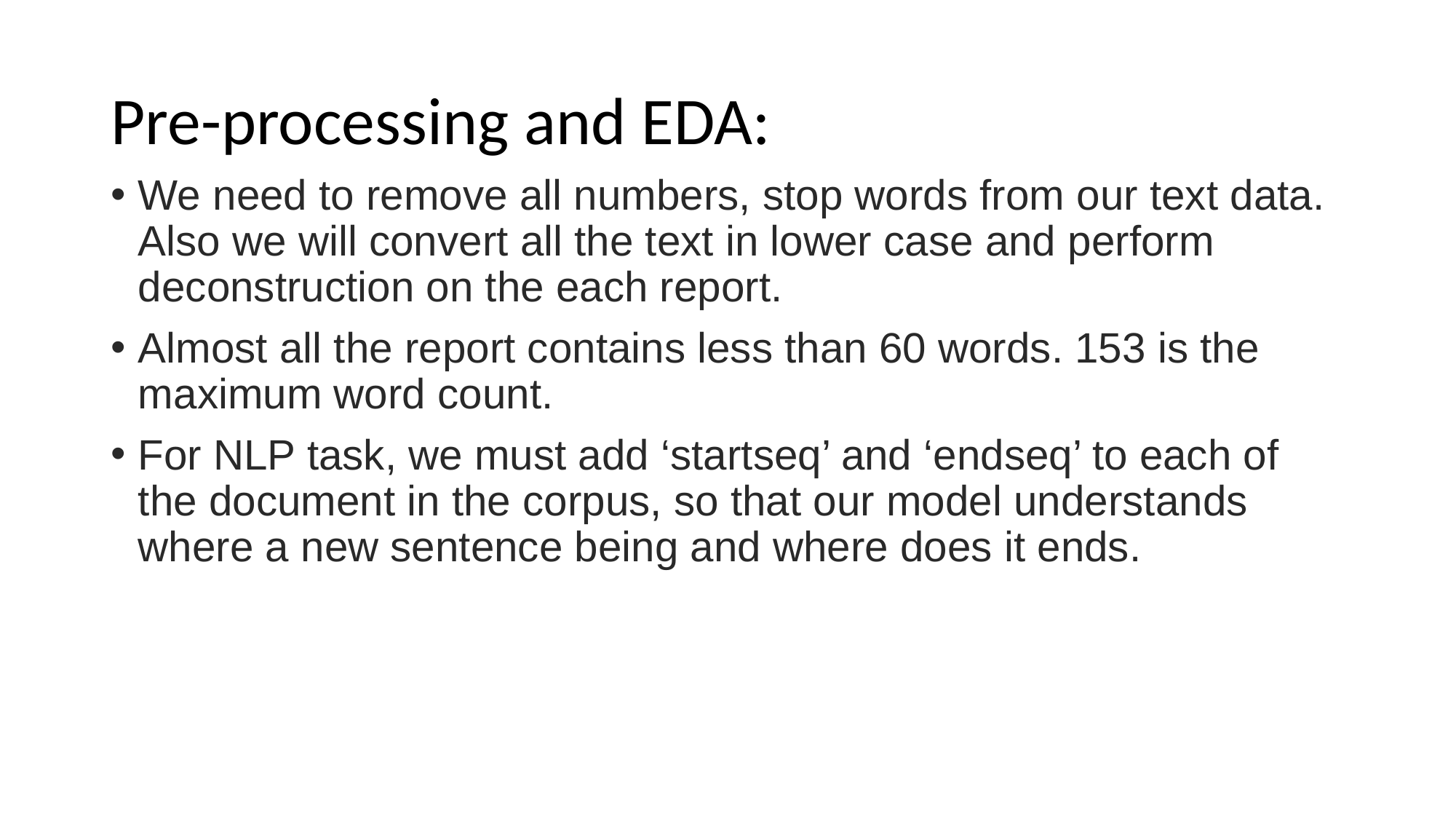

# Pre-processing and EDA:
We need to remove all numbers, stop words from our text data. Also we will convert all the text in lower case and perform deconstruction on the each report.
Almost all the report contains less than 60 words. 153 is the maximum word count.
For NLP task, we must add ‘startseq’ and ‘endseq’ to each of the document in the corpus, so that our model understands where a new sentence being and where does it ends.